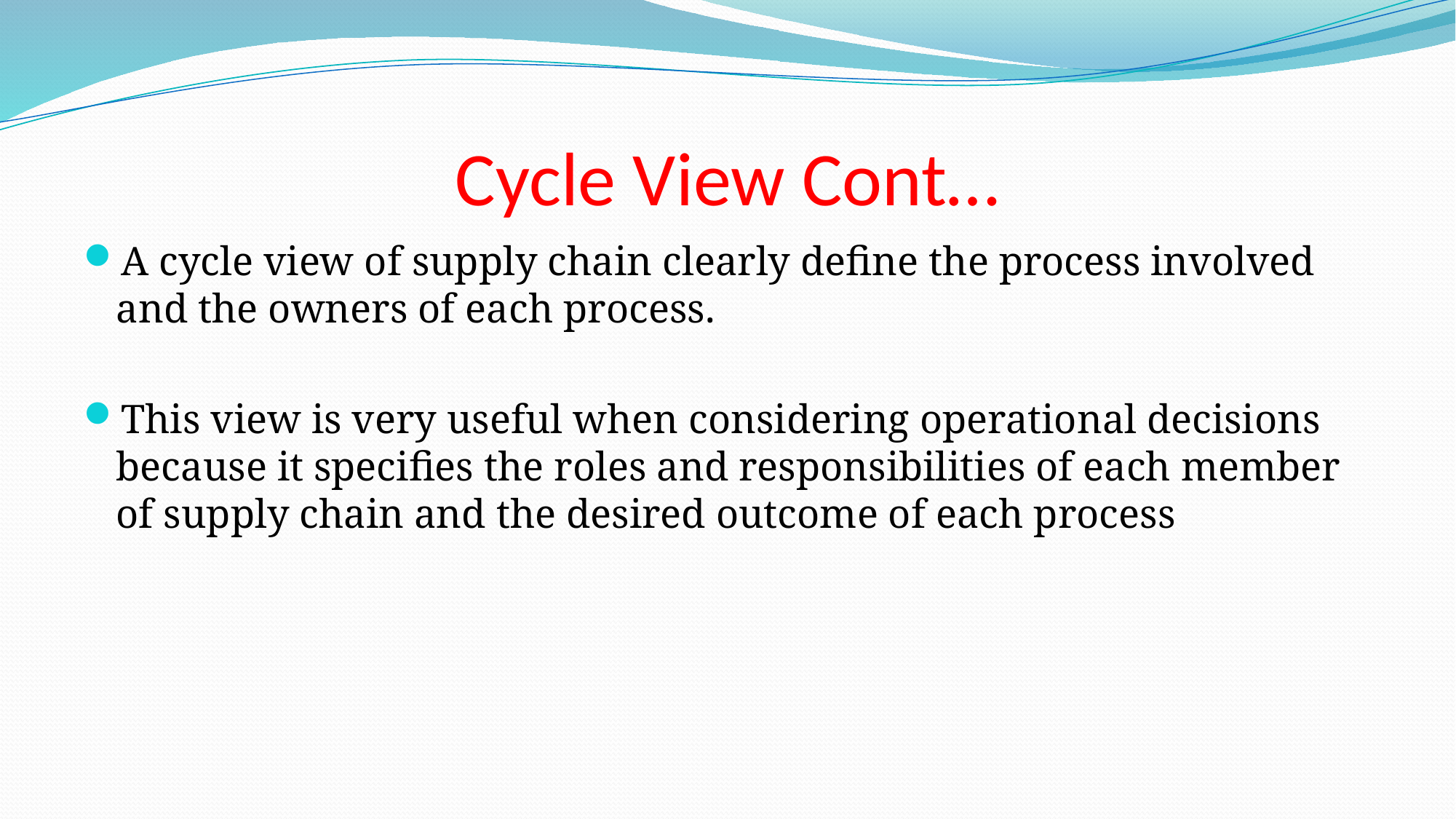

# Cycle View Cont…
A cycle view of supply chain clearly define the process involved and the owners of each process.

This view is very useful when considering operational decisions because it specifies the roles and responsibilities of each member of supply chain and the desired outcome of each process